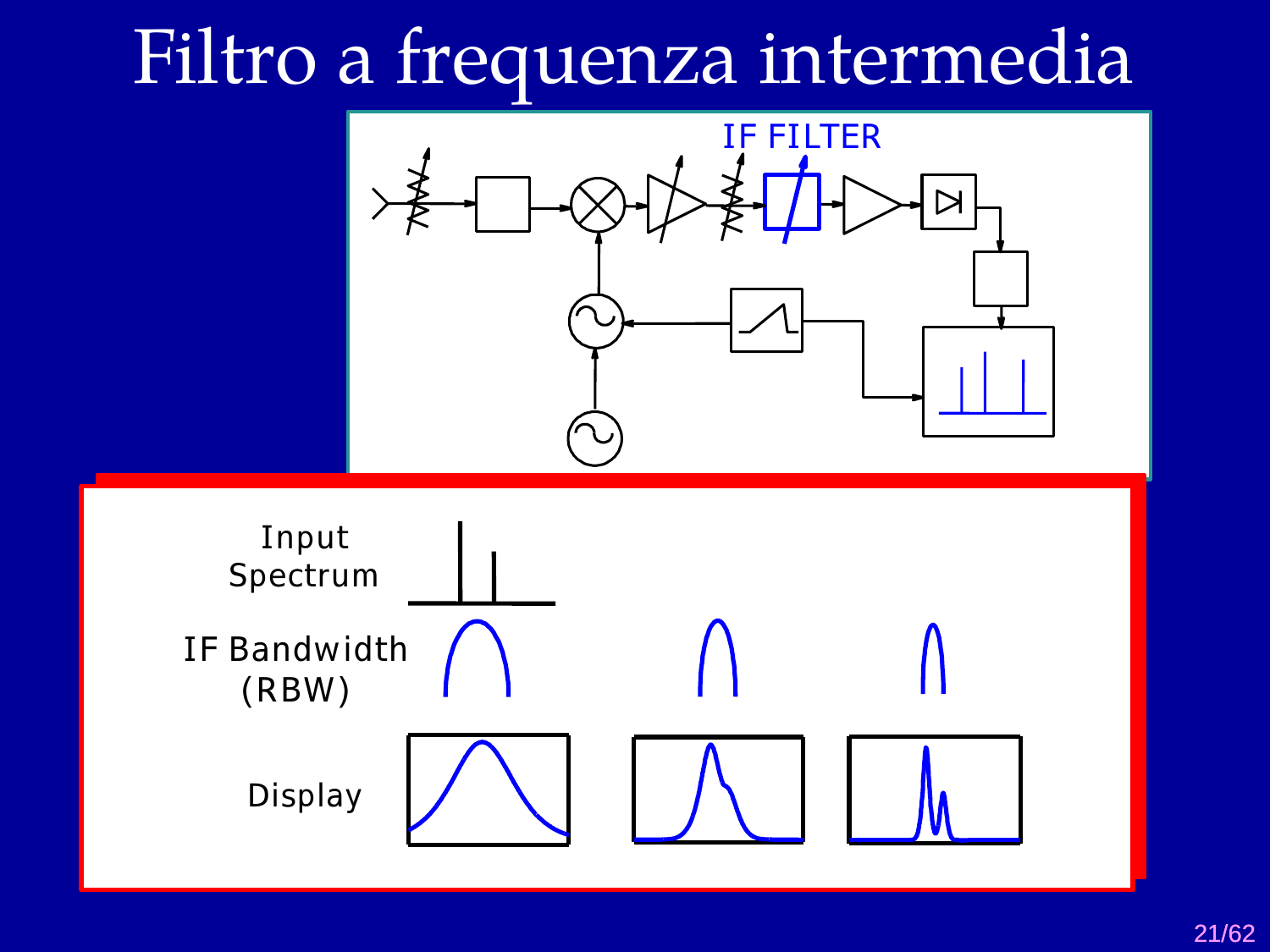

Filtro a frequenza intermedia

IF FILTER

Input
Spectrum

IF Bandwidth
(RBW)

Display